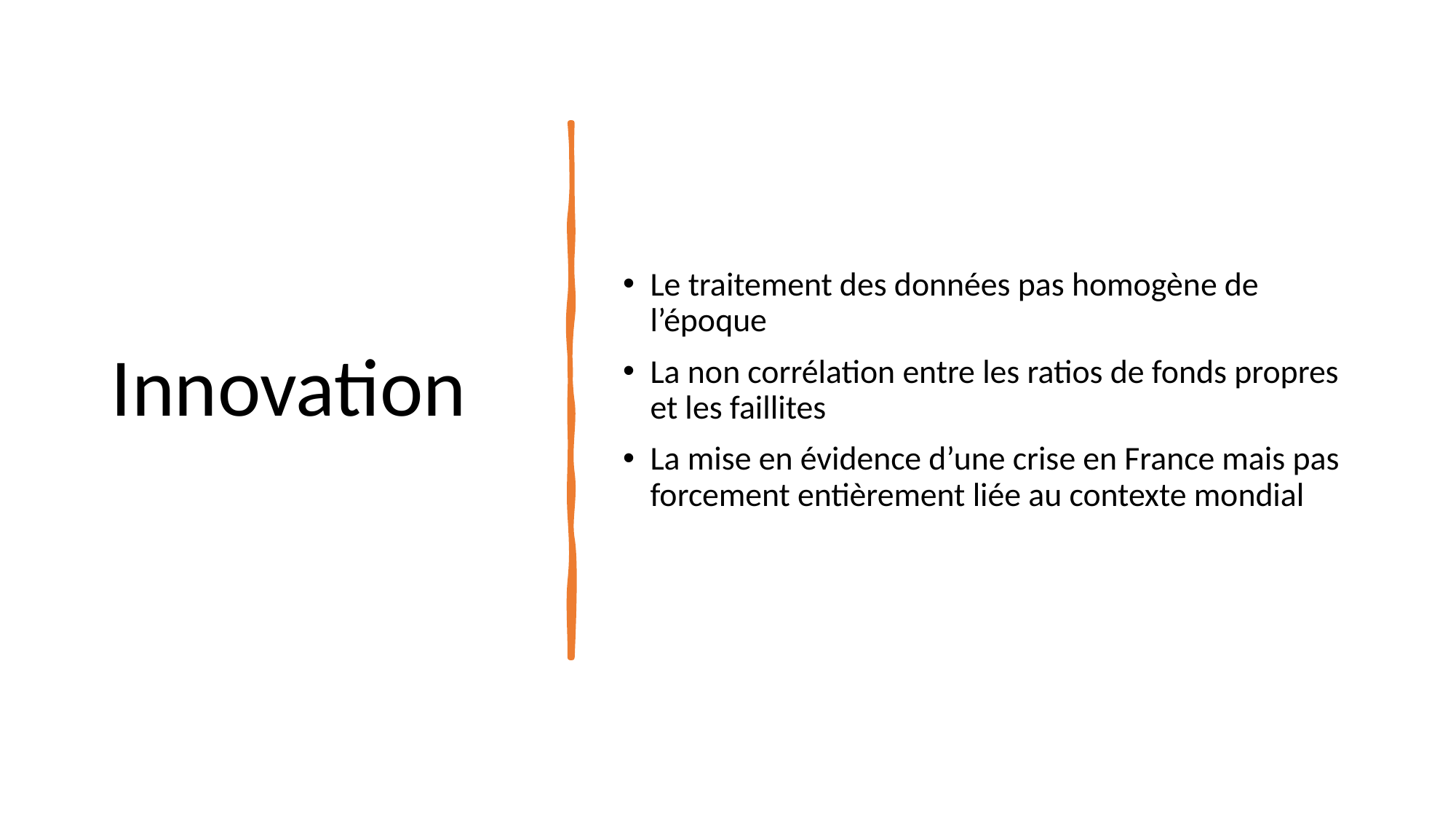

# Innovation
Le traitement des données pas homogène de l’époque
La non corrélation entre les ratios de fonds propres et les faillites
La mise en évidence d’une crise en France mais pas forcement entièrement liée au contexte mondial